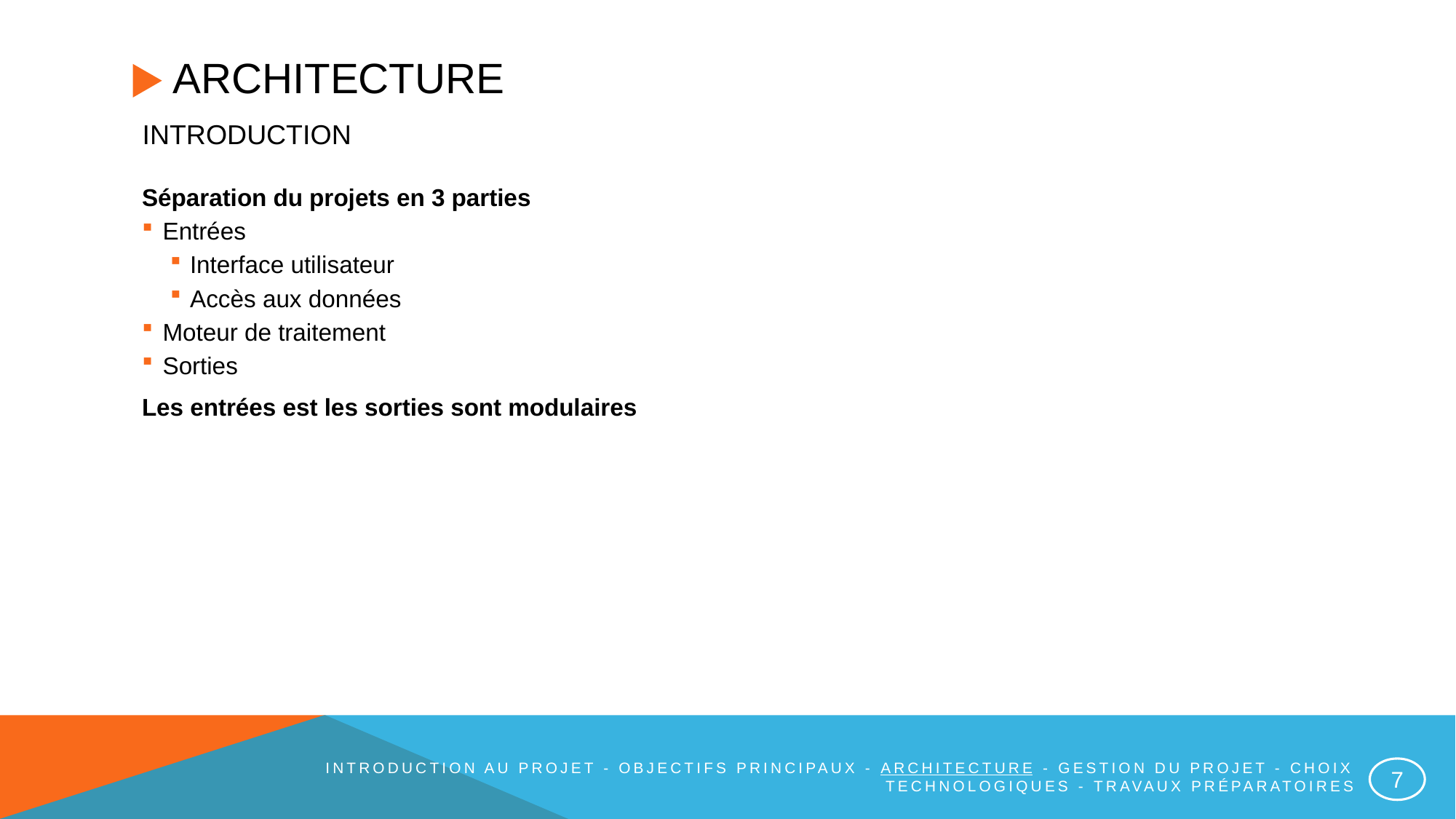

# Architecture
Introduction
Séparation du projets en 3 parties
Entrées
Interface utilisateur
Accès aux données
Moteur de traitement
Sorties
Les entrées est les sorties sont modulaires

Introduction au projet - Objectifs principaux - Architecture - Gestion du projet - Choix technologiques - Travaux préparatoires